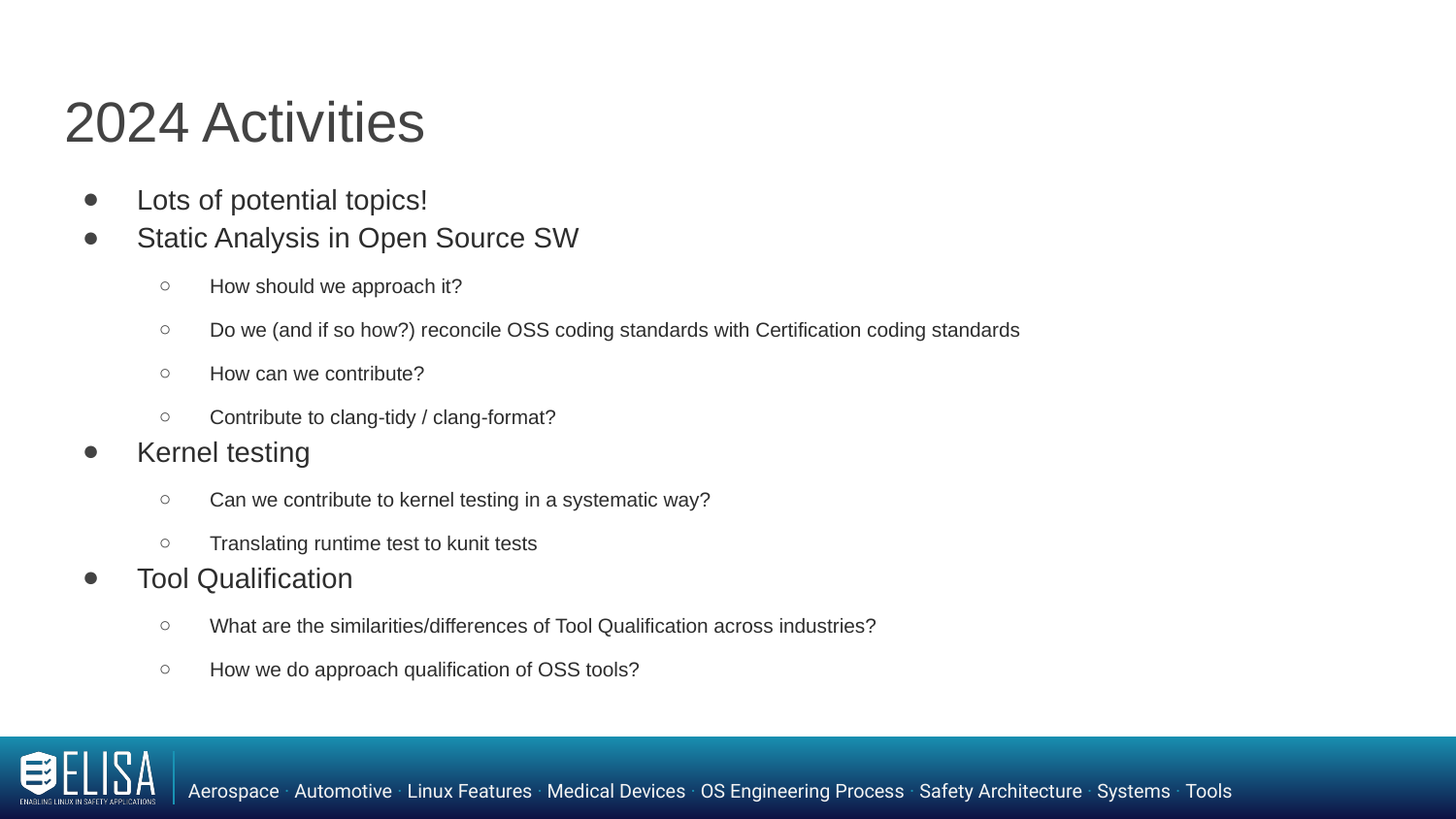

# 2024 Activities
Lots of potential topics!
Static Analysis in Open Source SW
How should we approach it?
Do we (and if so how?) reconcile OSS coding standards with Certification coding standards
How can we contribute?
Contribute to clang-tidy / clang-format?
Kernel testing
Can we contribute to kernel testing in a systematic way?
Translating runtime test to kunit tests
Tool Qualification
What are the similarities/differences of Tool Qualification across industries?
How we do approach qualification of OSS tools?